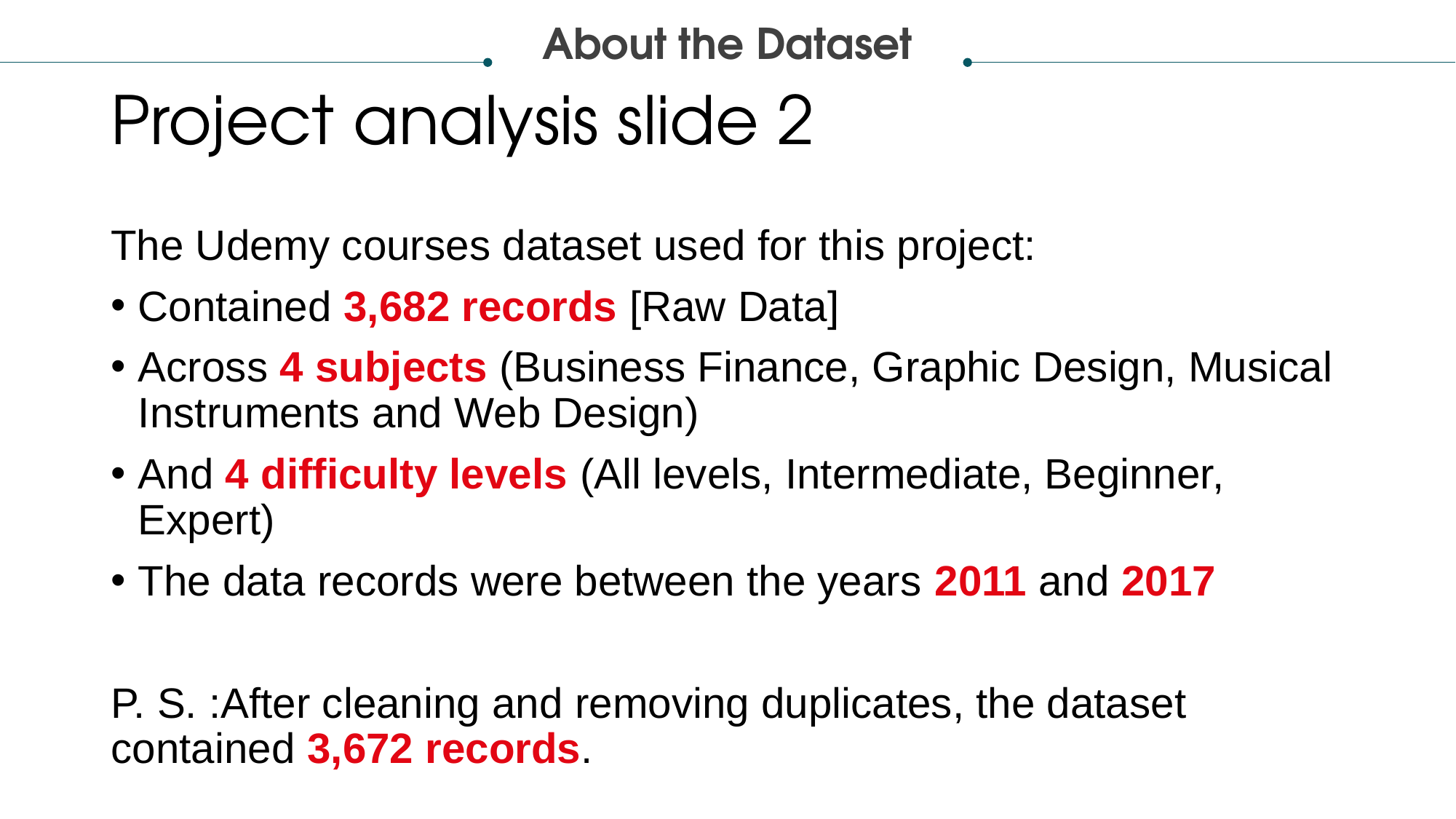

About the Dataset
# Project analysis slide 2
The Udemy courses dataset used for this project:
Contained 3,682 records [Raw Data]
Across 4 subjects (Business Finance, Graphic Design, Musical Instruments and Web Design)
And 4 difficulty levels (All levels, Intermediate, Beginner, Expert)
The data records were between the years 2011 and 2017

P. S. :After cleaning and removing duplicates, the dataset contained 3,672 records.